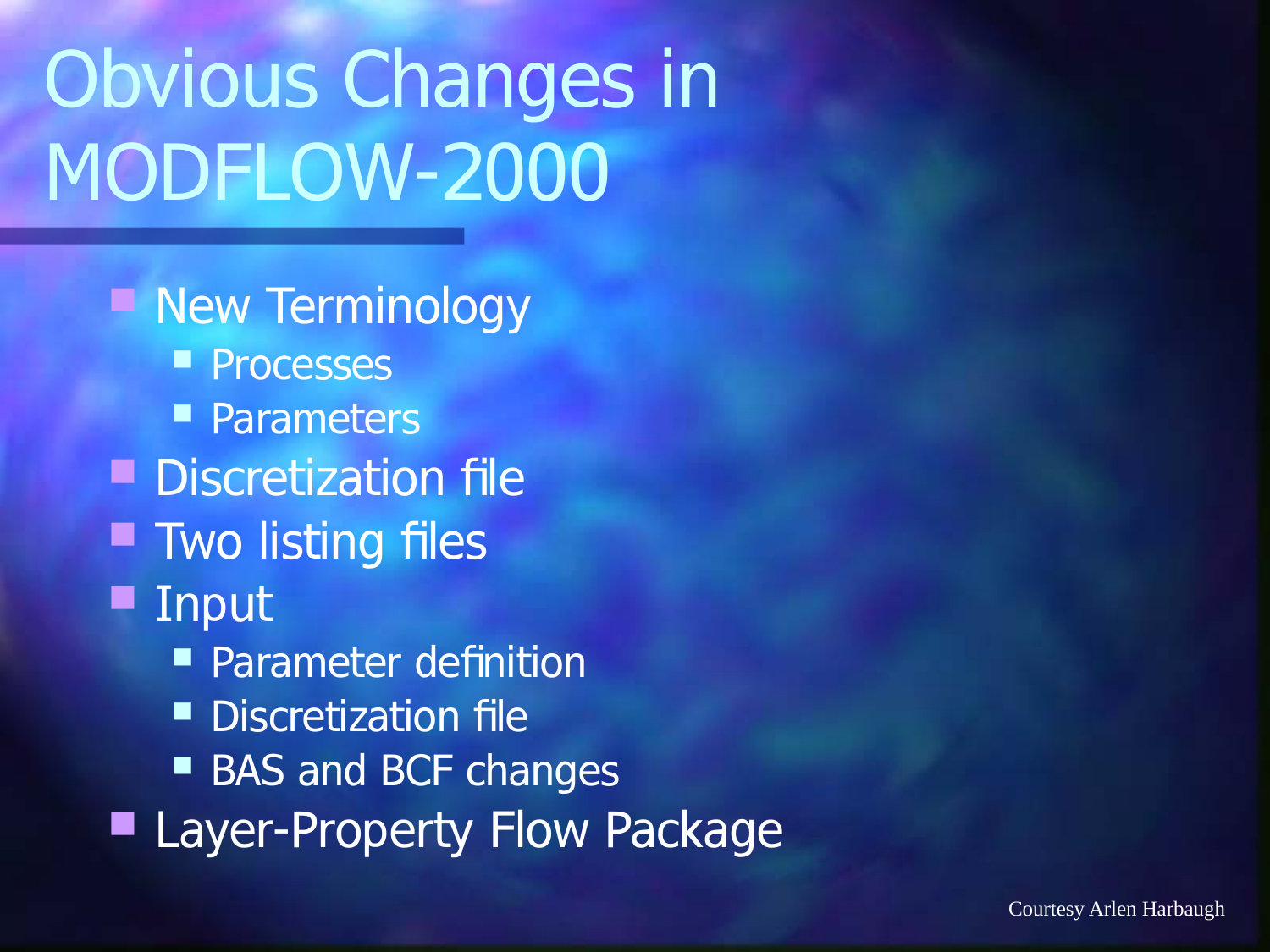

# Obvious Changes in MODFLOW-2000
New Terminology
Processes
Parameters
Discretization file
Two listing files
Input
Parameter definition
Discretization file
BAS and BCF changes
Layer-Property Flow Package
Courtesy Arlen Harbaugh